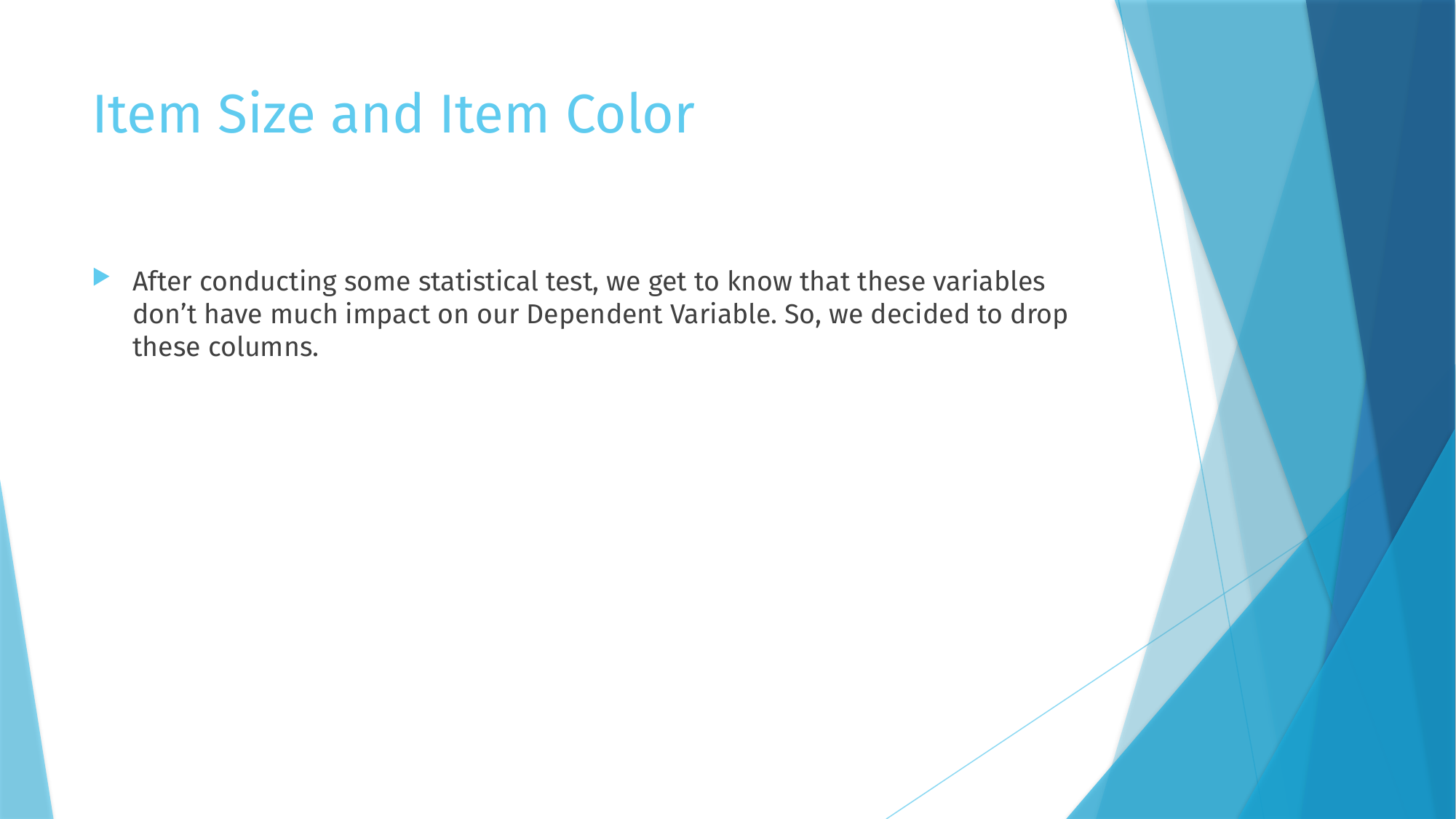

# Item Size and Item Color
After conducting some statistical test, we get to know that these variables don’t have much impact on our Dependent Variable. So, we decided to drop these columns.